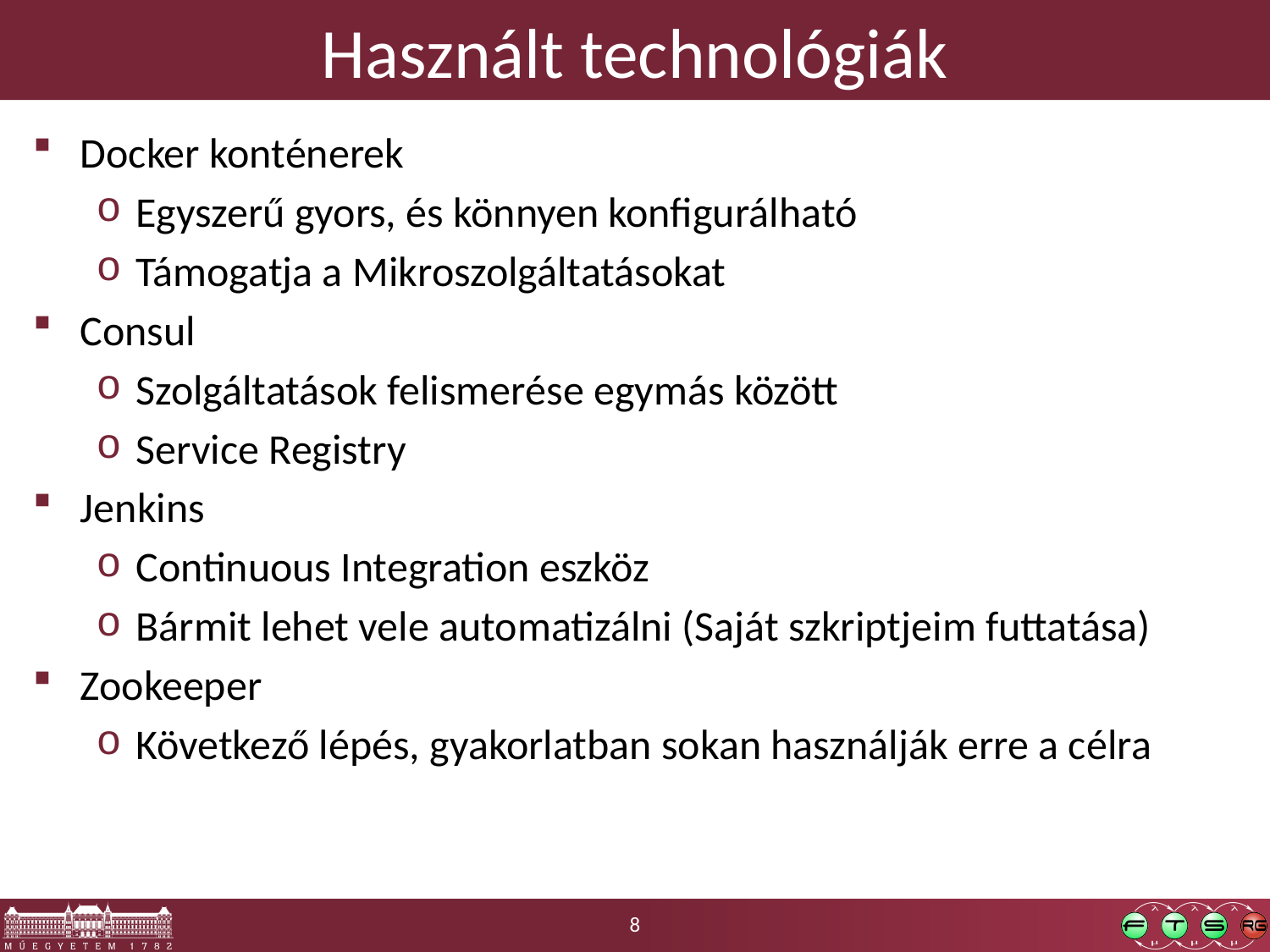

# Használt technológiák
Docker konténerek
Egyszerű gyors, és könnyen konfigurálható
Támogatja a Mikroszolgáltatásokat
Consul
Szolgáltatások felismerése egymás között
Service Registry
Jenkins
Continuous Integration eszköz
Bármit lehet vele automatizálni (Saját szkriptjeim futtatása)
Zookeeper
Következő lépés, gyakorlatban sokan használják erre a célra

8